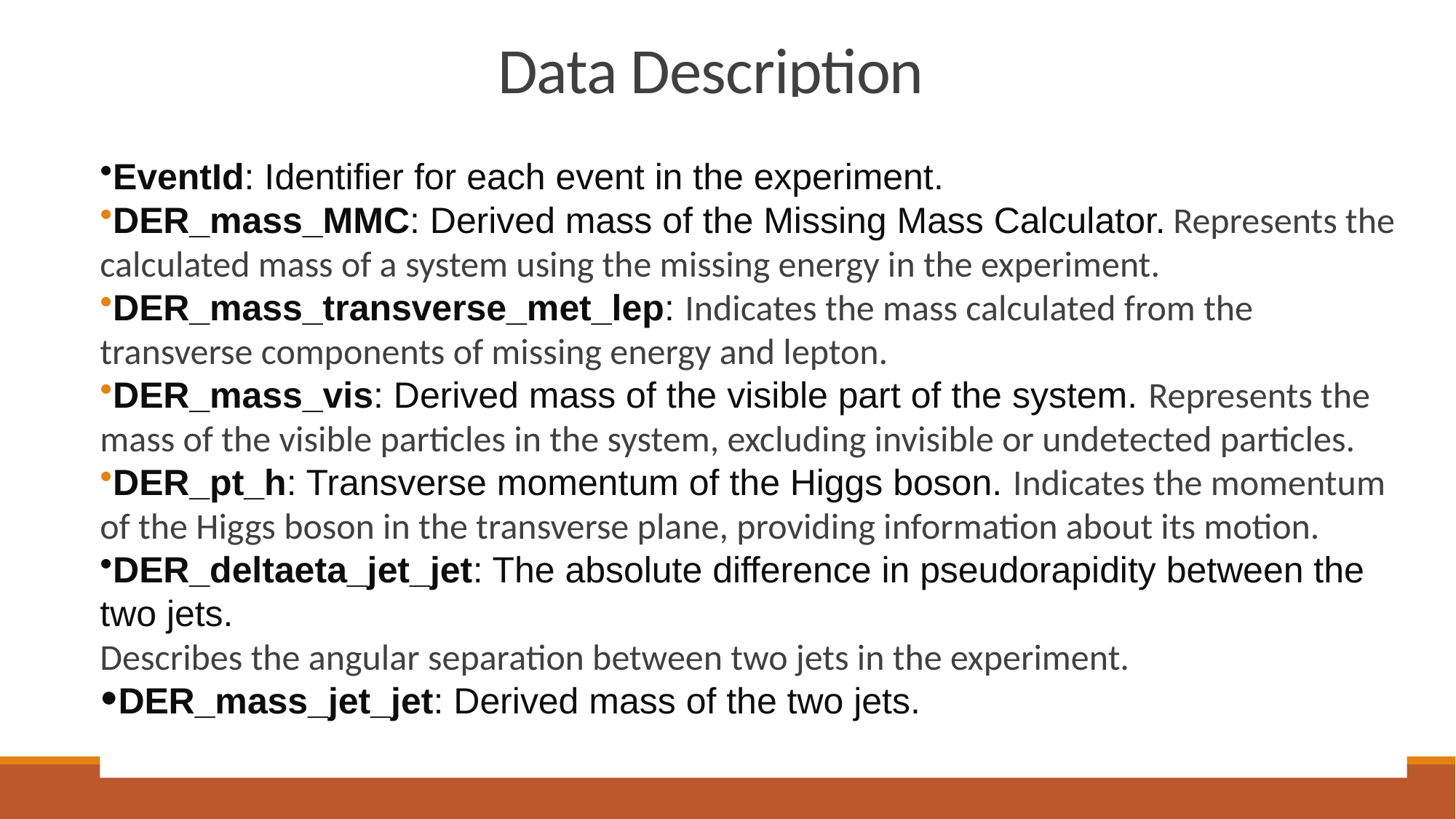

# Data Description

EventId: Identifier for each event in the experiment.
DER_mass_MMC: Derived mass of the Missing Mass Calculator. Represents the calculated mass of a system using the missing energy in the experiment.
DER_mass_transverse_met_lep: Indicates the mass calculated from the transverse components of missing energy and lepton.
DER_mass_vis: Derived mass of the visible part of the system. Represents the mass of the visible particles in the system, excluding invisible or undetected particles.
DER_pt_h: Transverse momentum of the Higgs boson. Indicates the momentum of the Higgs boson in the transverse plane, providing information about its motion.
DER_deltaeta_jet_jet: The absolute difference in pseudorapidity between the two jets.
Describes the angular separation between two jets in the experiment.
DER_mass_jet_jet: Derived mass of the two jets.